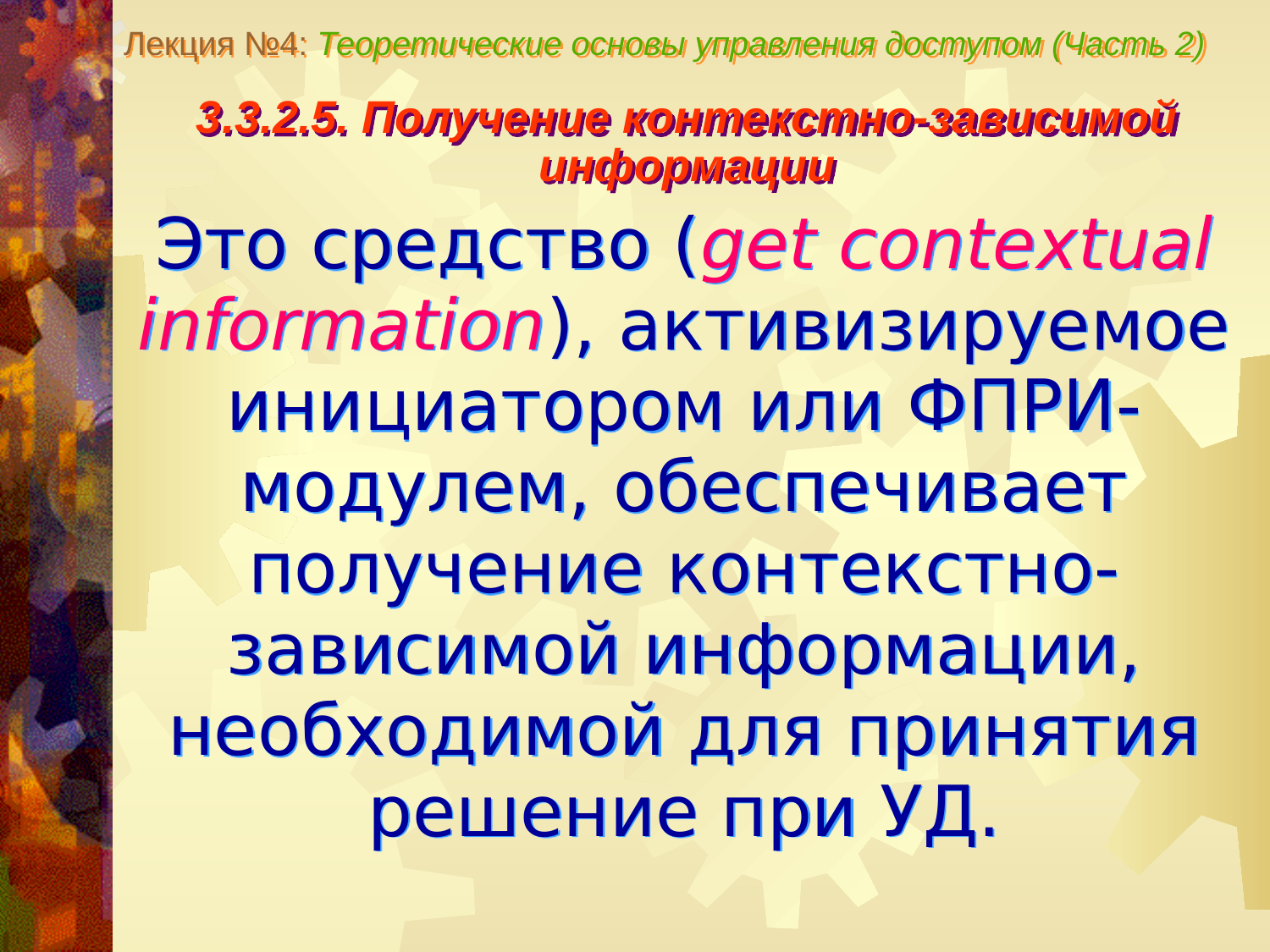

Лекция №4: Теоретические основы управления доступом (Часть 2)
3.3.2.5. Получение контекстно-зависимой информации
Это средство (get contextual information), активизируемое инициатором или ФПРИ-модулем, обеспечивает получение контекстно-зависимой информации, необходимой для принятия решение при УД.